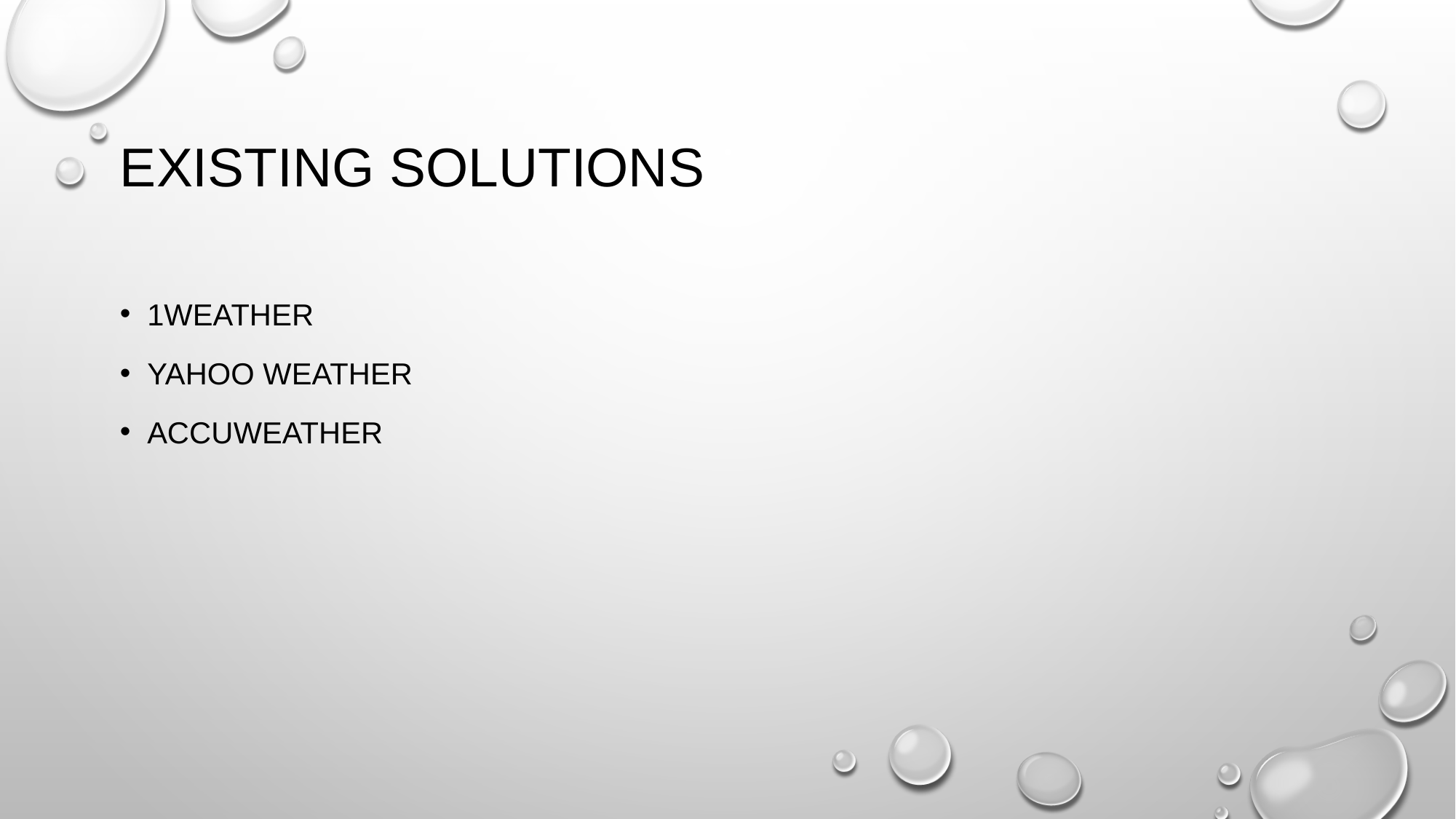

# EXISTING solutions
1Weather
Yahoo weather
accuweather